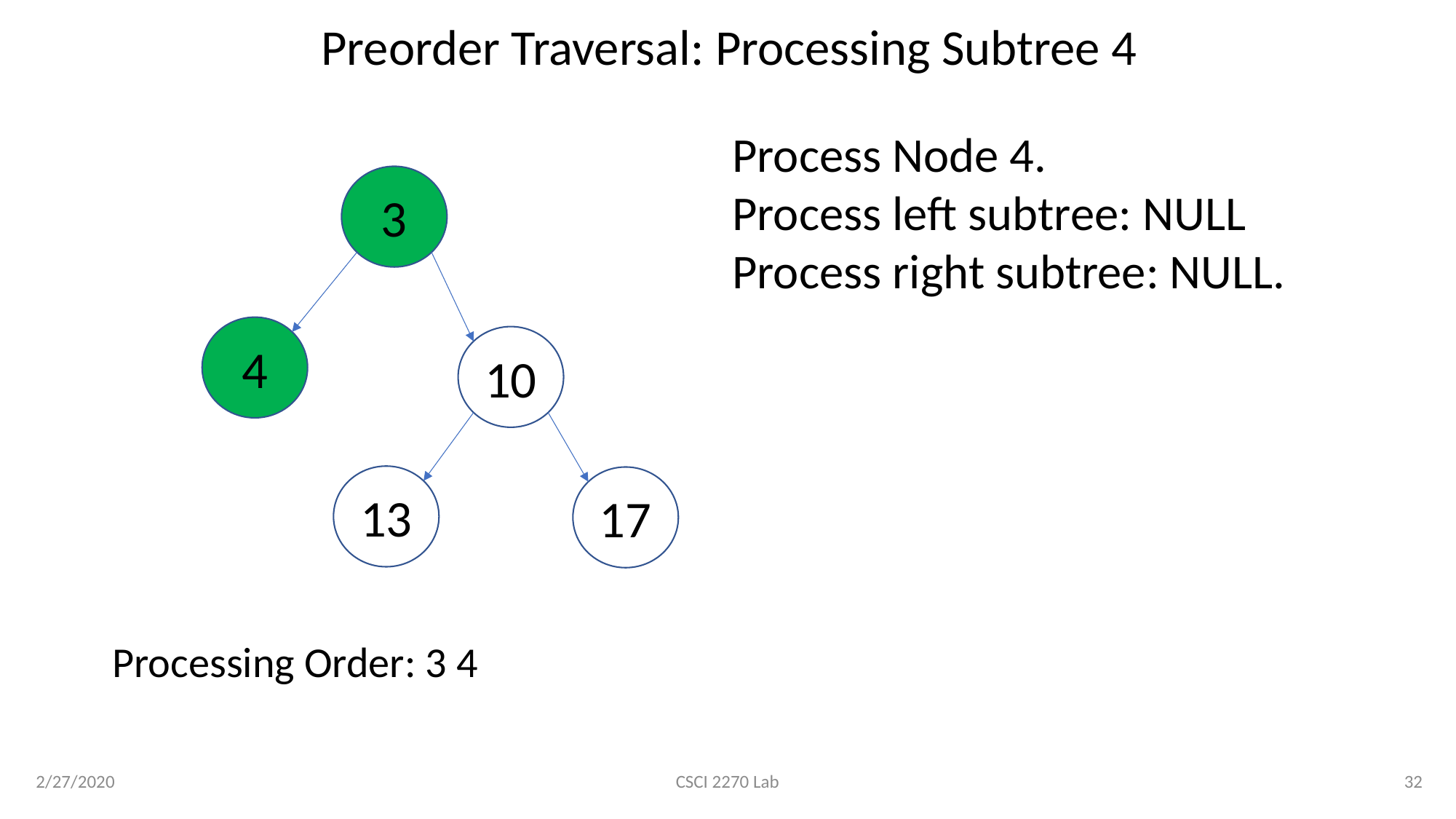

# Preorder Traversal: Processing Subtree 4
Process Node 4.
Process left subtree: NULL
Process right subtree: NULL.
3
4
10
13
17
Processing Order: 3 4
2/27/2020
32
CSCI 2270 Lab